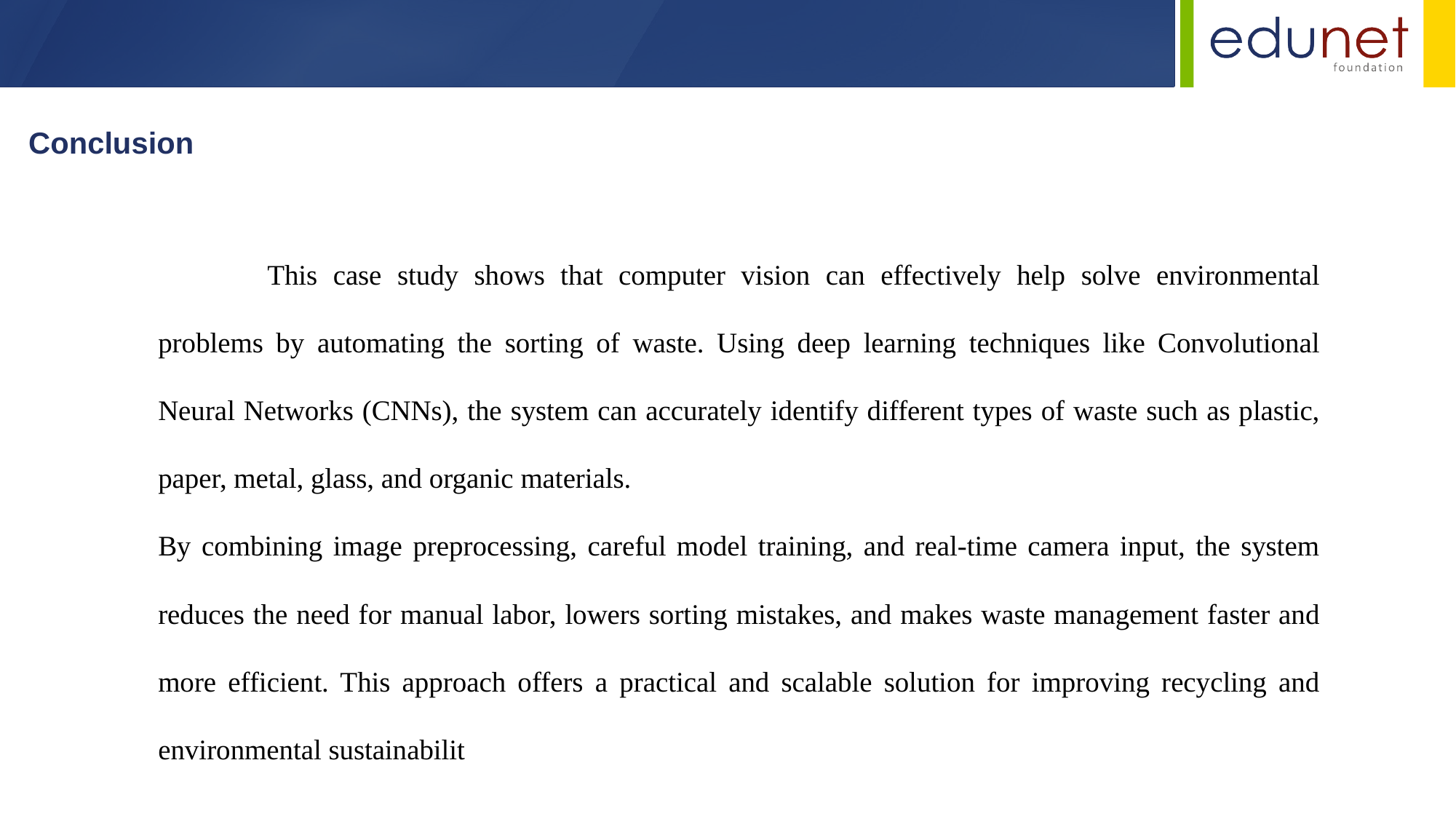

Conclusion
	This case study shows that computer vision can effectively help solve environmental problems by automating the sorting of waste. Using deep learning techniques like Convolutional Neural Networks (CNNs), the system can accurately identify different types of waste such as plastic, paper, metal, glass, and organic materials.
By combining image preprocessing, careful model training, and real-time camera input, the system reduces the need for manual labor, lowers sorting mistakes, and makes waste management faster and more efficient. This approach offers a practical and scalable solution for improving recycling and environmental sustainabilit